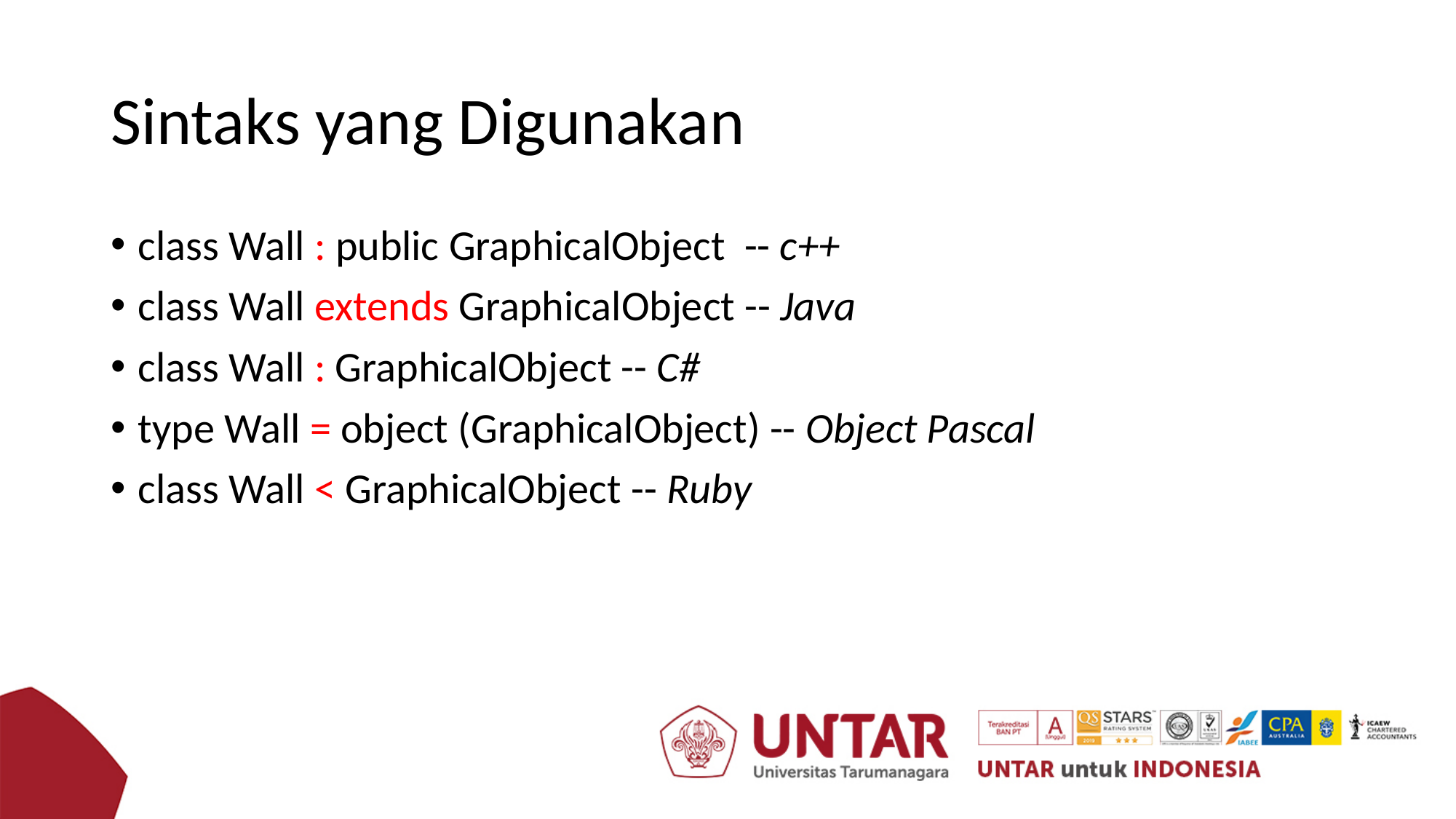

# Sintaks yang Digunakan
class Wall : public GraphicalObject  -- c++
class Wall extends GraphicalObject -- Java
class Wall : GraphicalObject -- C#
type Wall = object (GraphicalObject) -- Object Pascal
class Wall < GraphicalObject -- Ruby